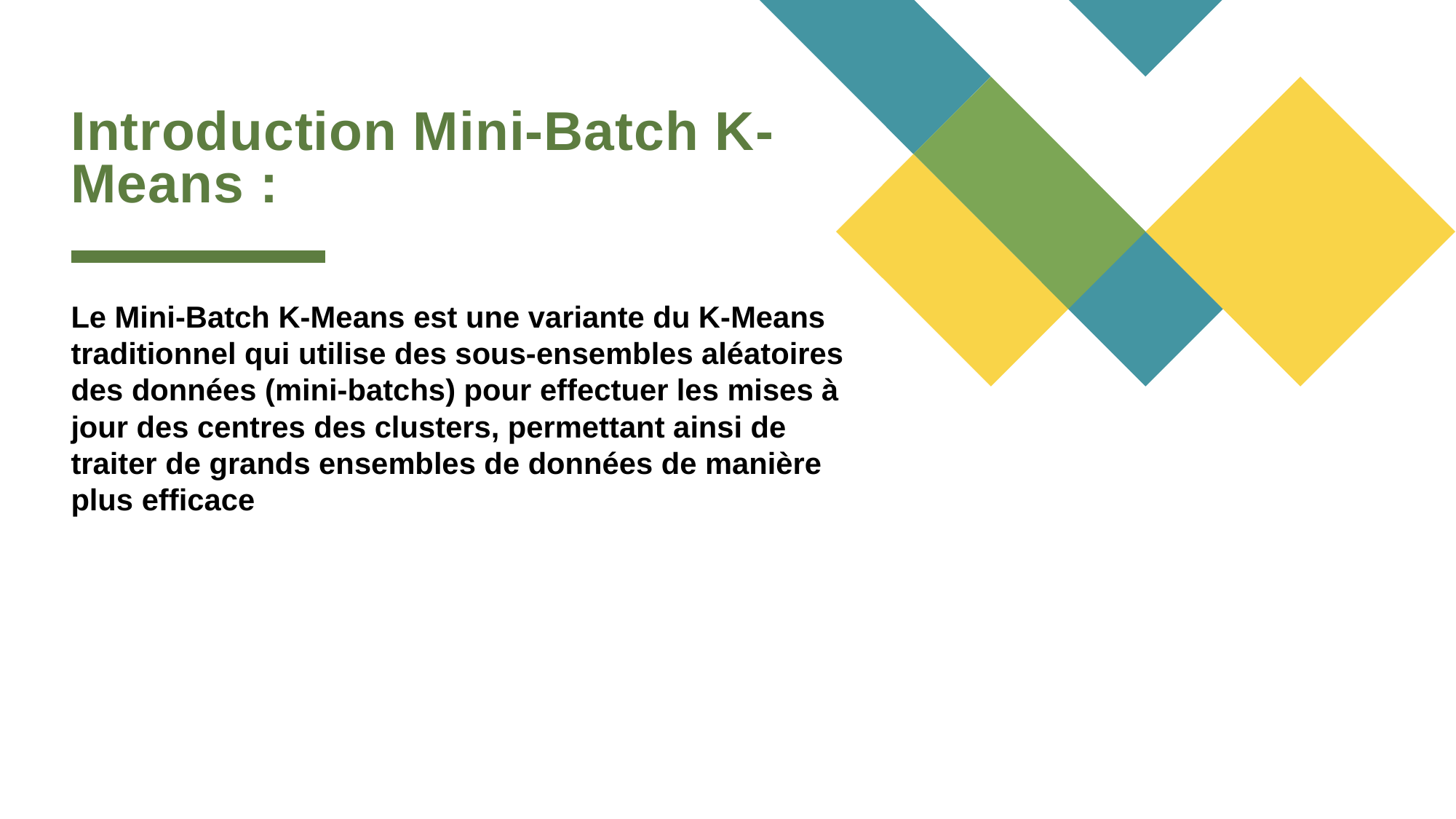

# Introduction Mini-Batch K-Means :
Le Mini-Batch K-Means est une variante du K-Means traditionnel qui utilise des sous-ensembles aléatoires des données (mini-batchs) pour effectuer les mises à jour des centres des clusters, permettant ainsi de traiter de grands ensembles de données de manière plus efficace